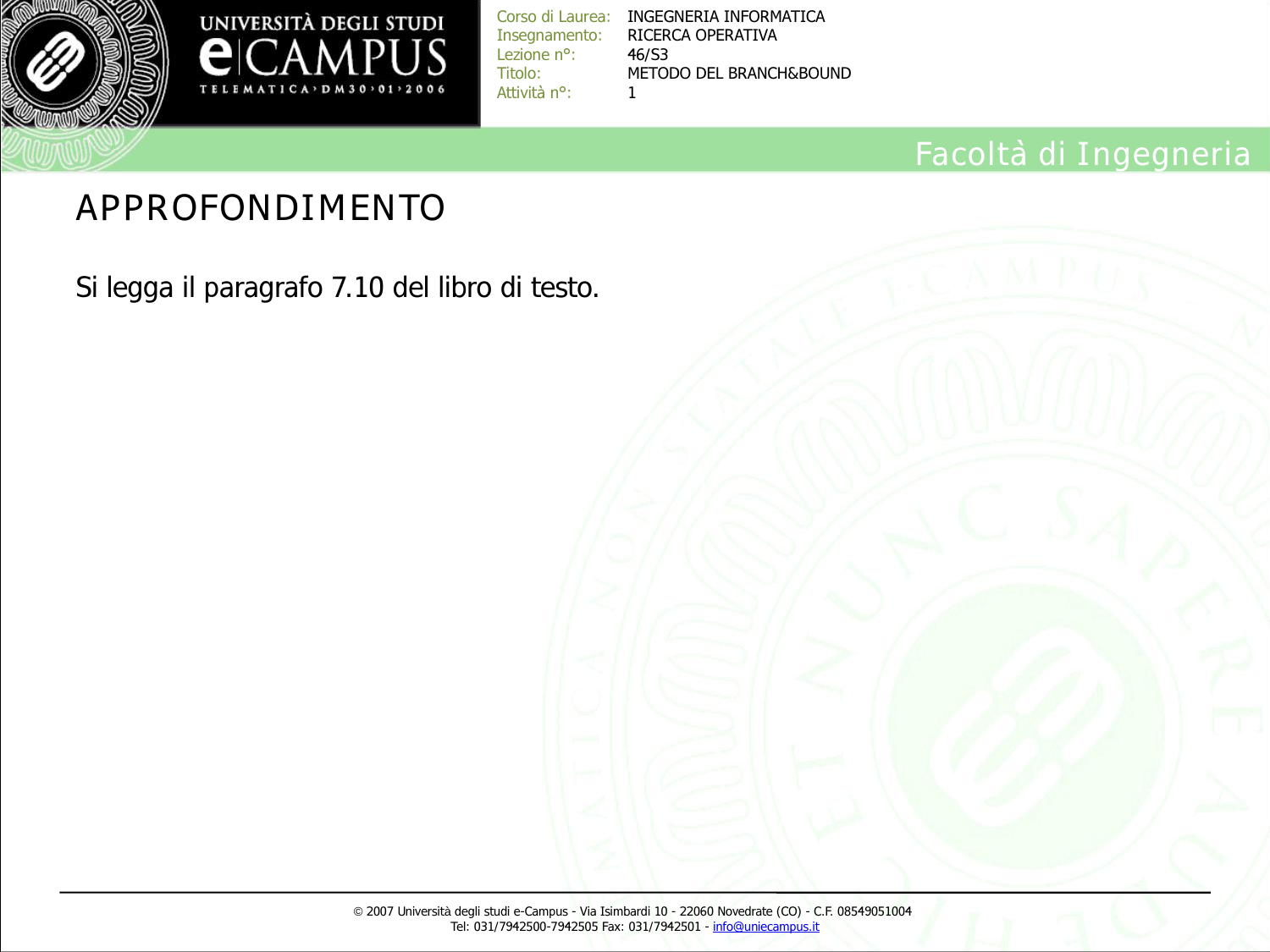

# APPROFONDIMENTO
Si legga il paragrafo 7.10 del libro di testo.